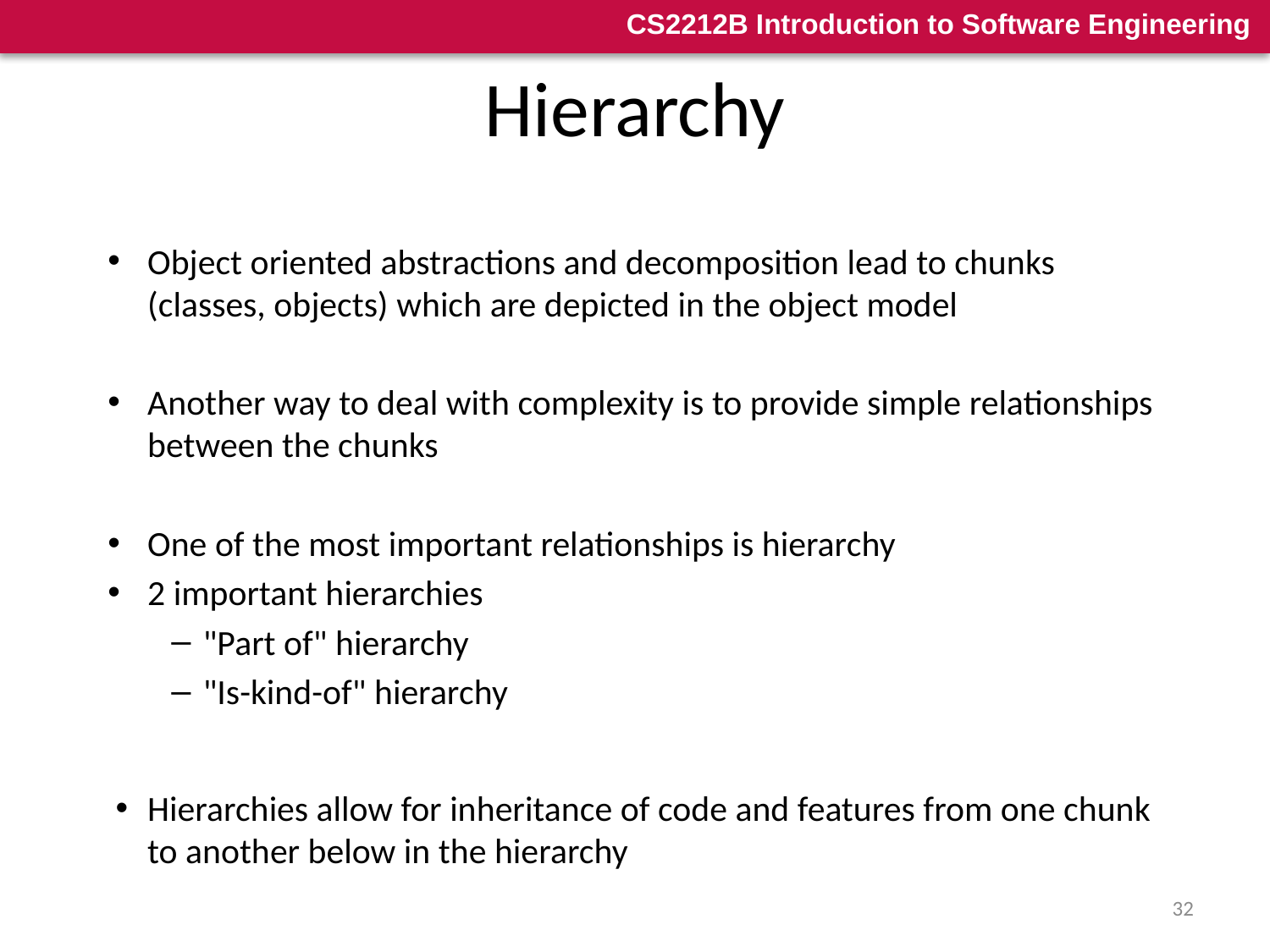

# Hierarchy
Object oriented abstractions and decomposition lead to chunks (classes, objects) which are depicted in the object model

Another way to deal with complexity is to provide simple relationships between the chunks

One of the most important relationships is hierarchy
2 important hierarchies
"Part of" hierarchy
"Is-kind-of" hierarchy

Hierarchies allow for inheritance of code and features from one chunk to another below in the hierarchy
32